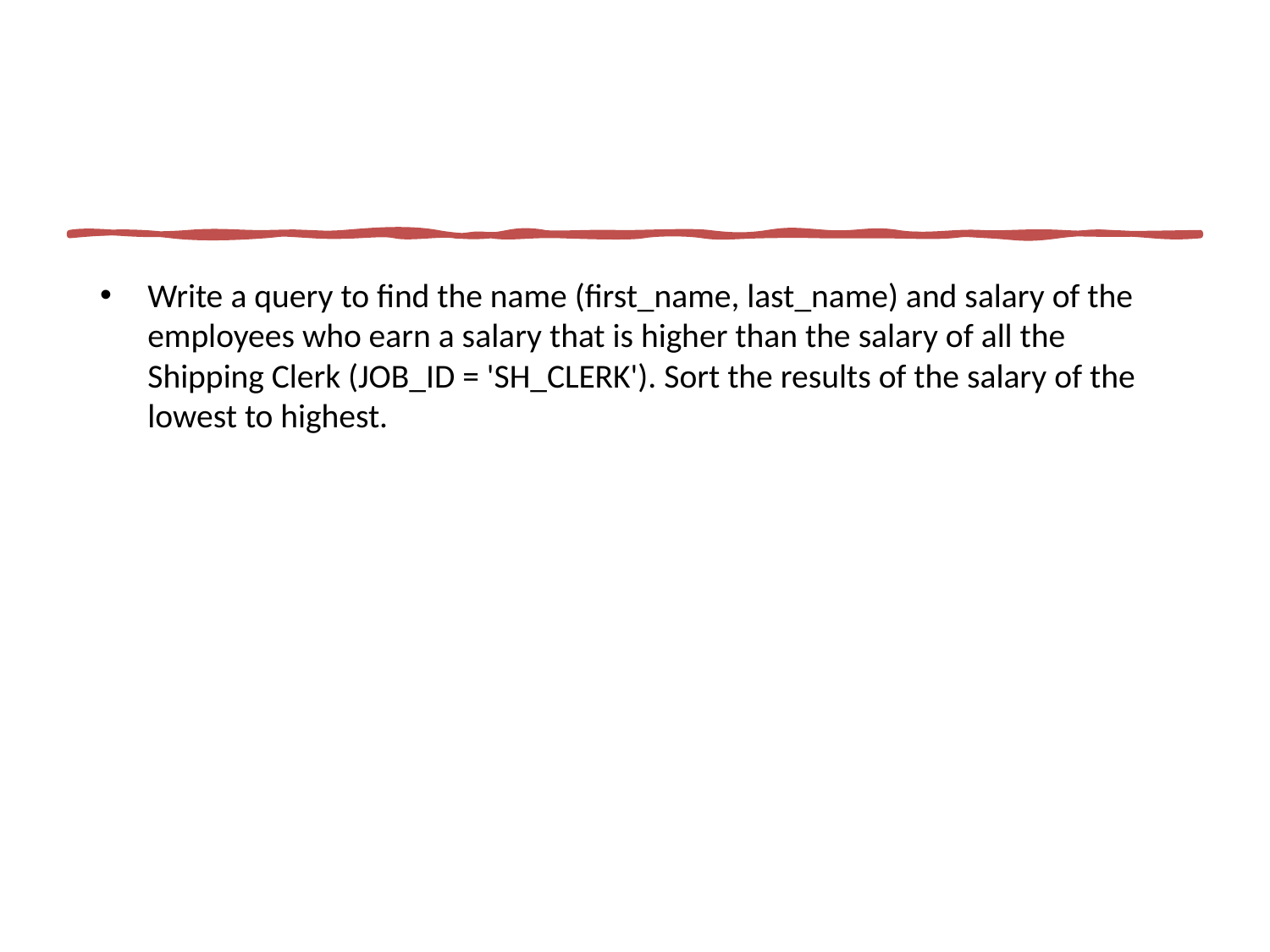

#

Write a query to find the name (first_name, last_name) and salary of the employees who earn a salary that is higher than the salary of all the Shipping Clerk (JOB_ID = 'SH_CLERK'). Sort the results of the salary of the lowest to highest.